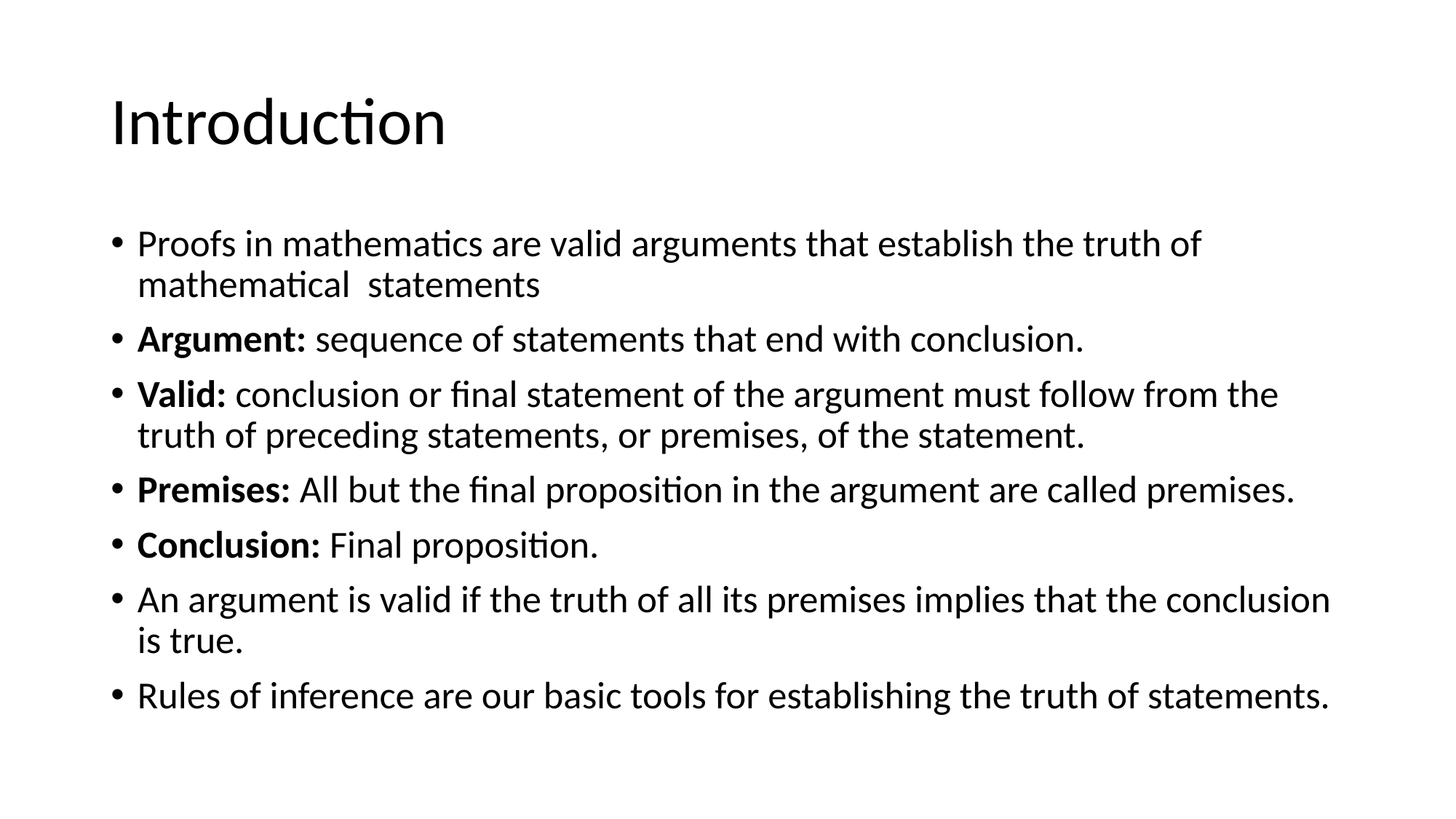

# Introduction
Proofs in mathematics are valid arguments that establish the truth of mathematical  statements
Argument: sequence of statements that end with conclusion.
Valid: conclusion or final statement of the argument must follow from the truth of preceding statements, or premises, of the statement.
Premises: All but the final proposition in the argument are called premises.
Conclusion: Final proposition.
An argument is valid if the truth of all its premises implies that the conclusion is true.
Rules of inference are our basic tools for establishing the truth of statements.